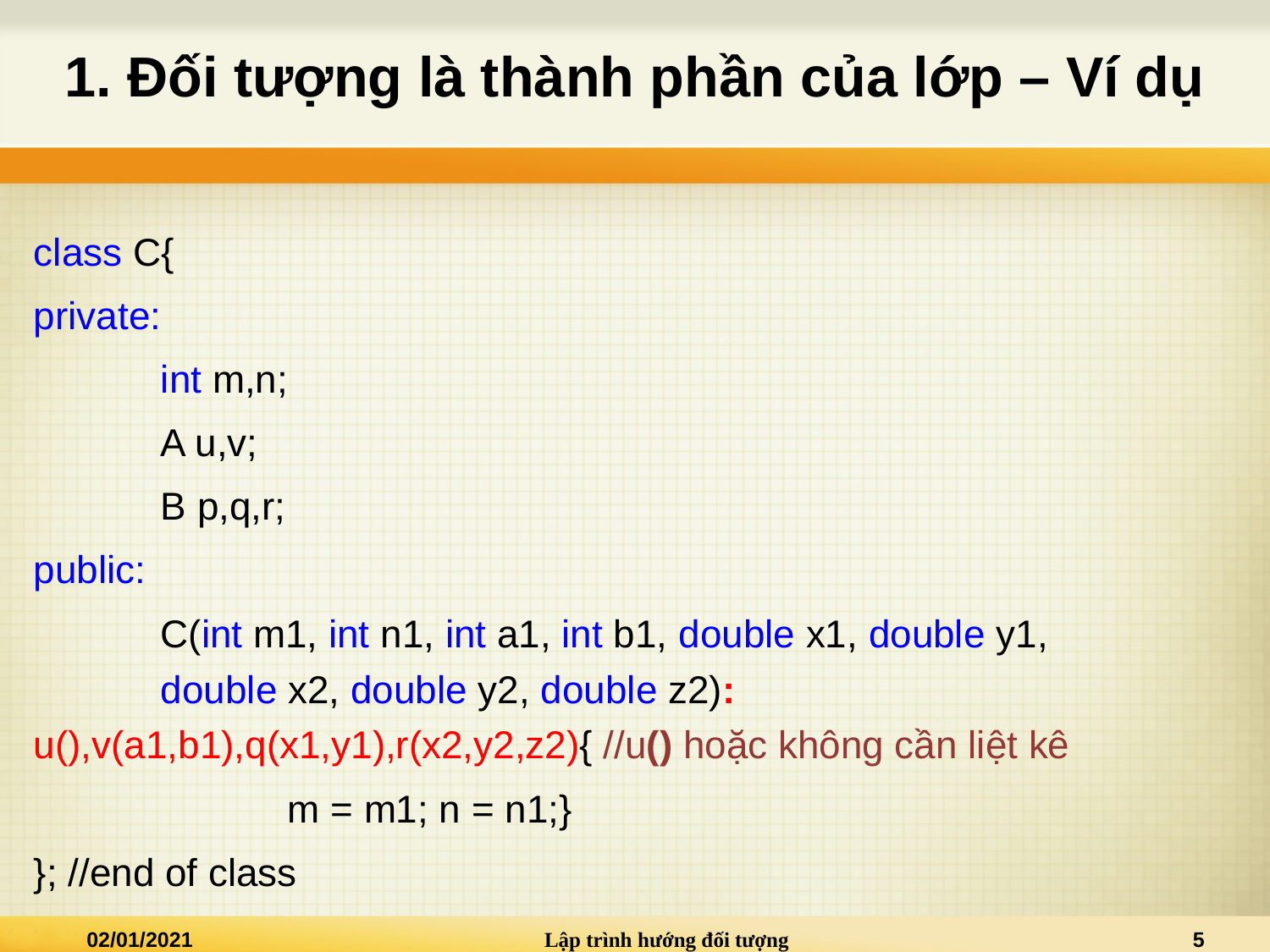

# 1. Đối tượng là thành phần của lớp – Ví dụ
class C{
private:
	int m,n;
	A u,v;
	B p,q,r;
public:
	C(int m1, int n1, int a1, int b1, double x1, double y1, 	 	double x2, double y2, double z2): 	u(),v(a1,b1),q(x1,y1),r(x2,y2,z2){ //u() hoặc không cần liệt kê
		m = m1; n = n1;}
}; //end of class

02/01/2021
Lập trình hướng đối tượng
5